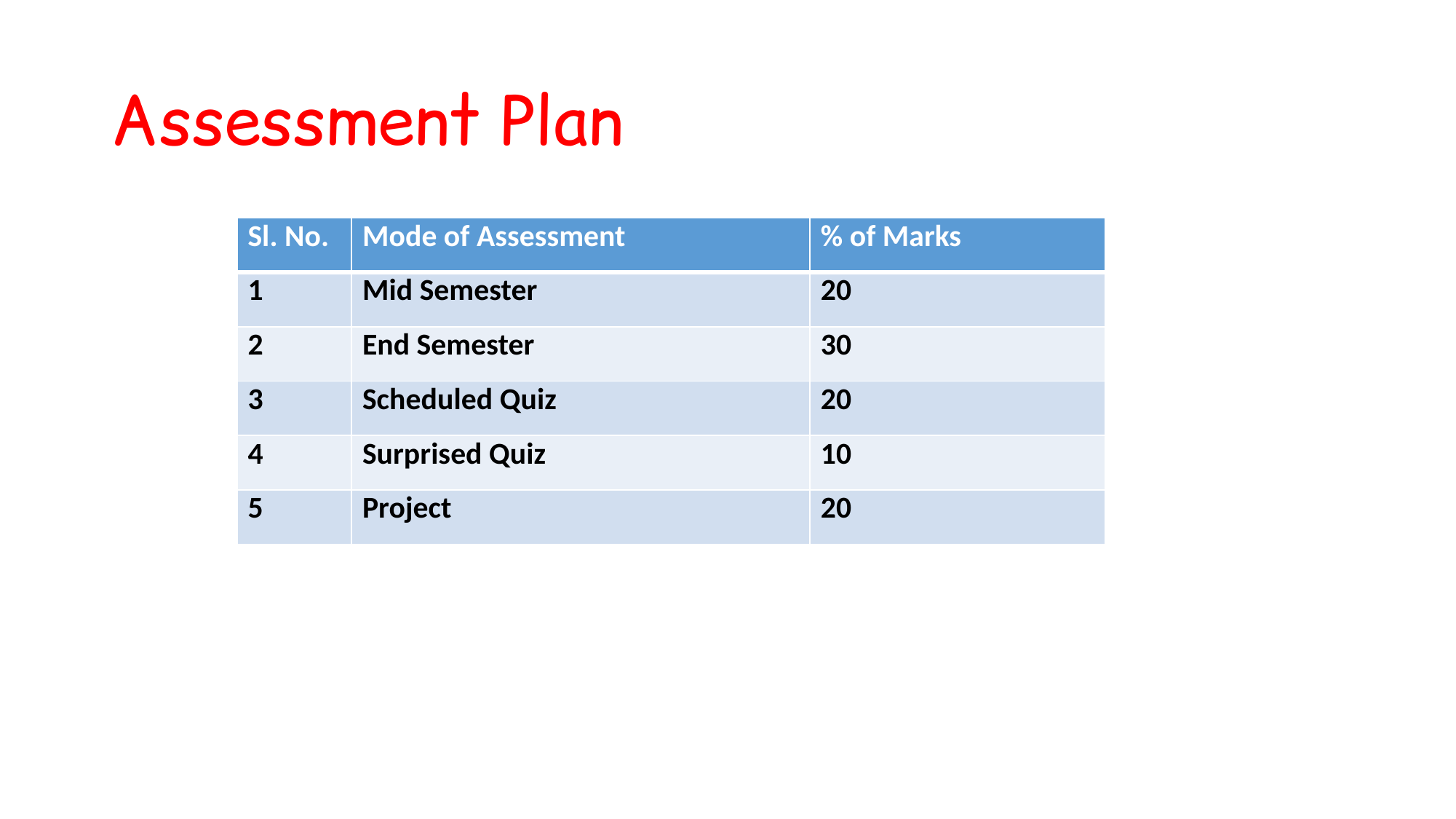

# Assessment Plan
| Sl. No. | Mode of Assessment | % of Marks |
| --- | --- | --- |
| 1 | Mid Semester | 20 |
| 2 | End Semester | 30 |
| 3 | Scheduled Quiz | 20 |
| 4 | Surprised Quiz | 10 |
| 5 | Project | 20 |